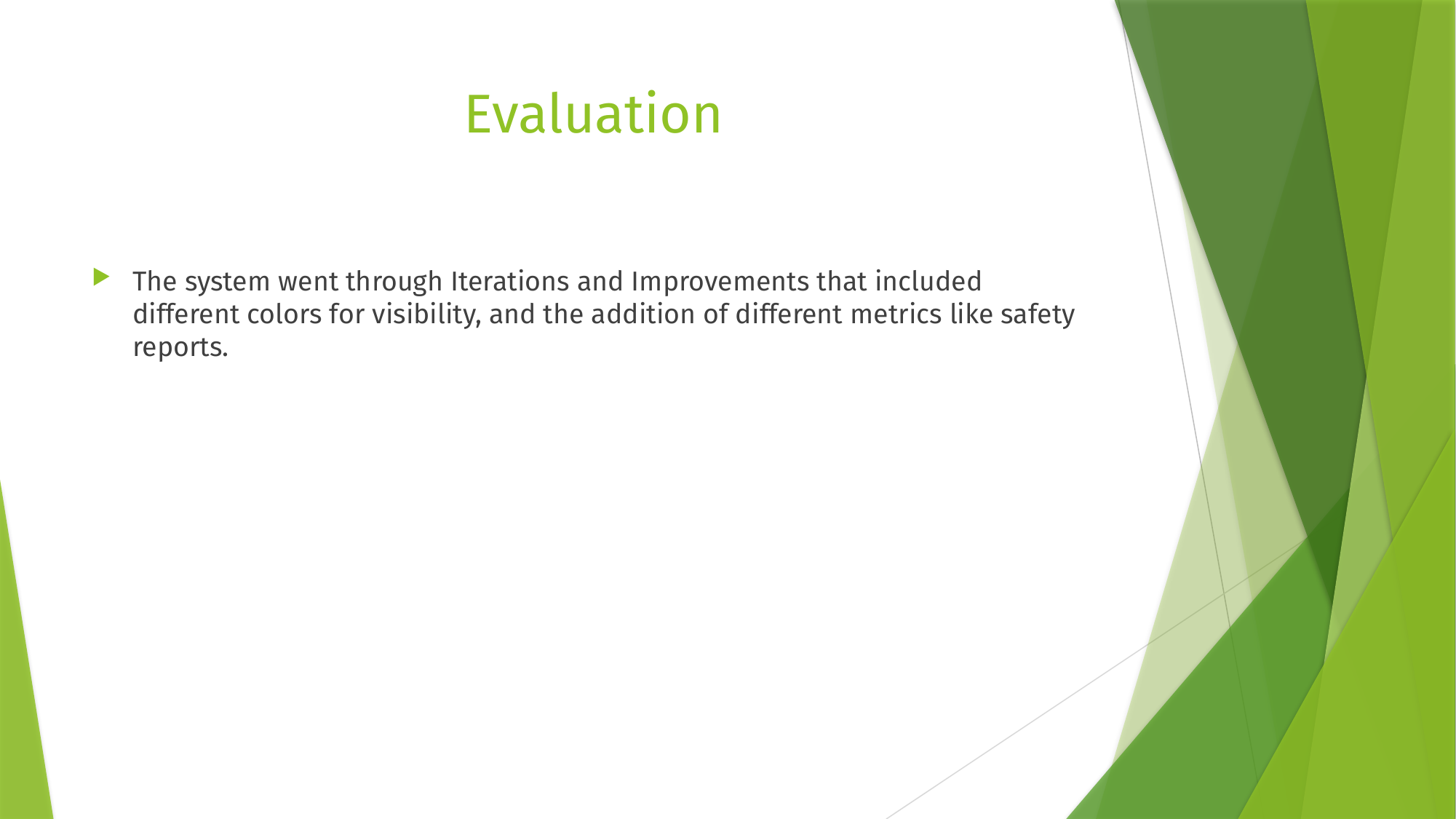

# Evaluation
The system went through Iterations and Improvements that included different colors for visibility, and the addition of different metrics like safety reports.